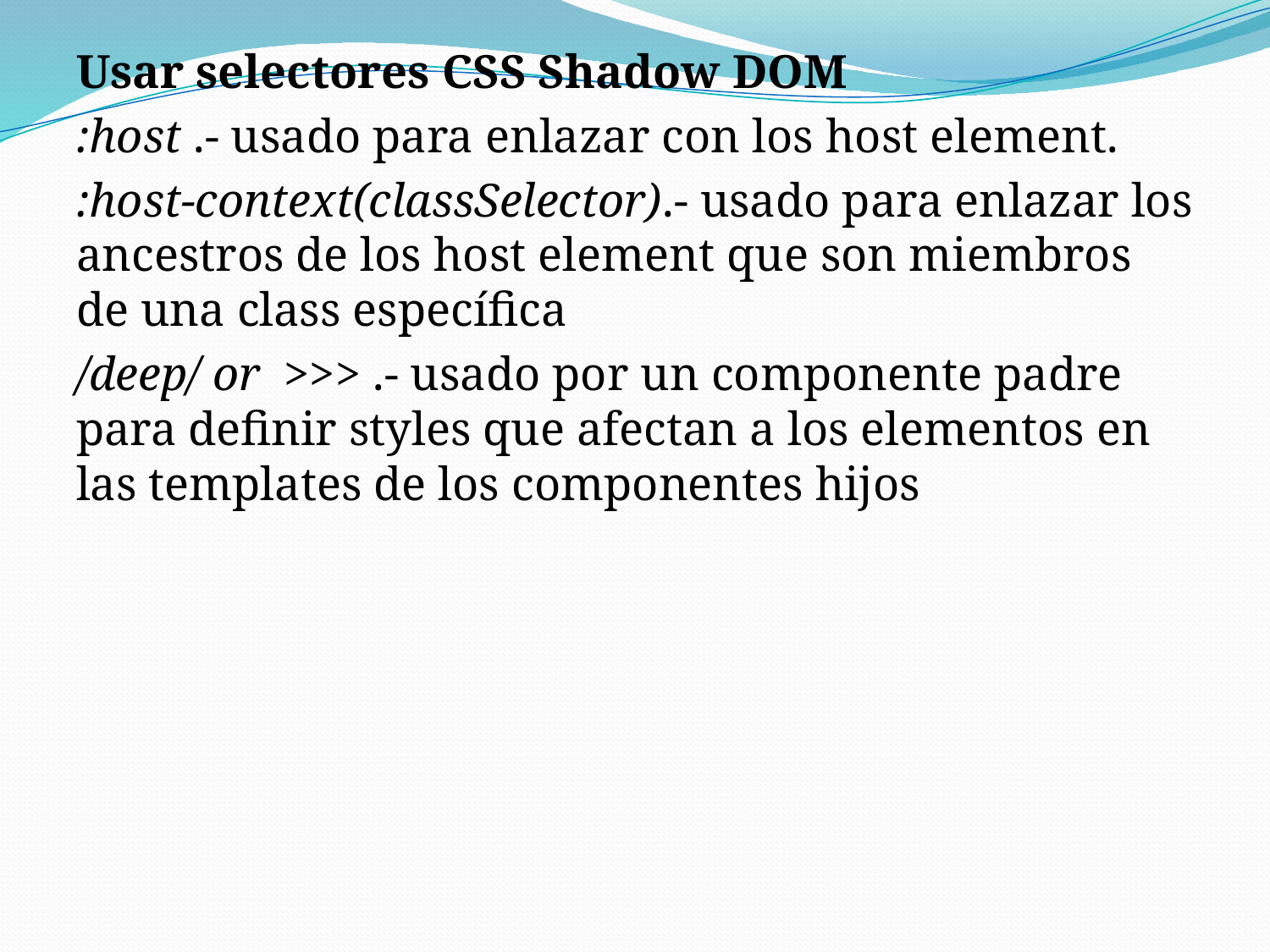

Usar selectores CSS Shadow DOM
:host .- usado para enlazar con los host element.
:host-context(classSelector).- usado para enlazar los ancestros de los host element que son miembros de una class específica
/deep/ or  >>> .- usado por un componente padre para definir styles que afectan a los elementos en las templates de los componentes hijos